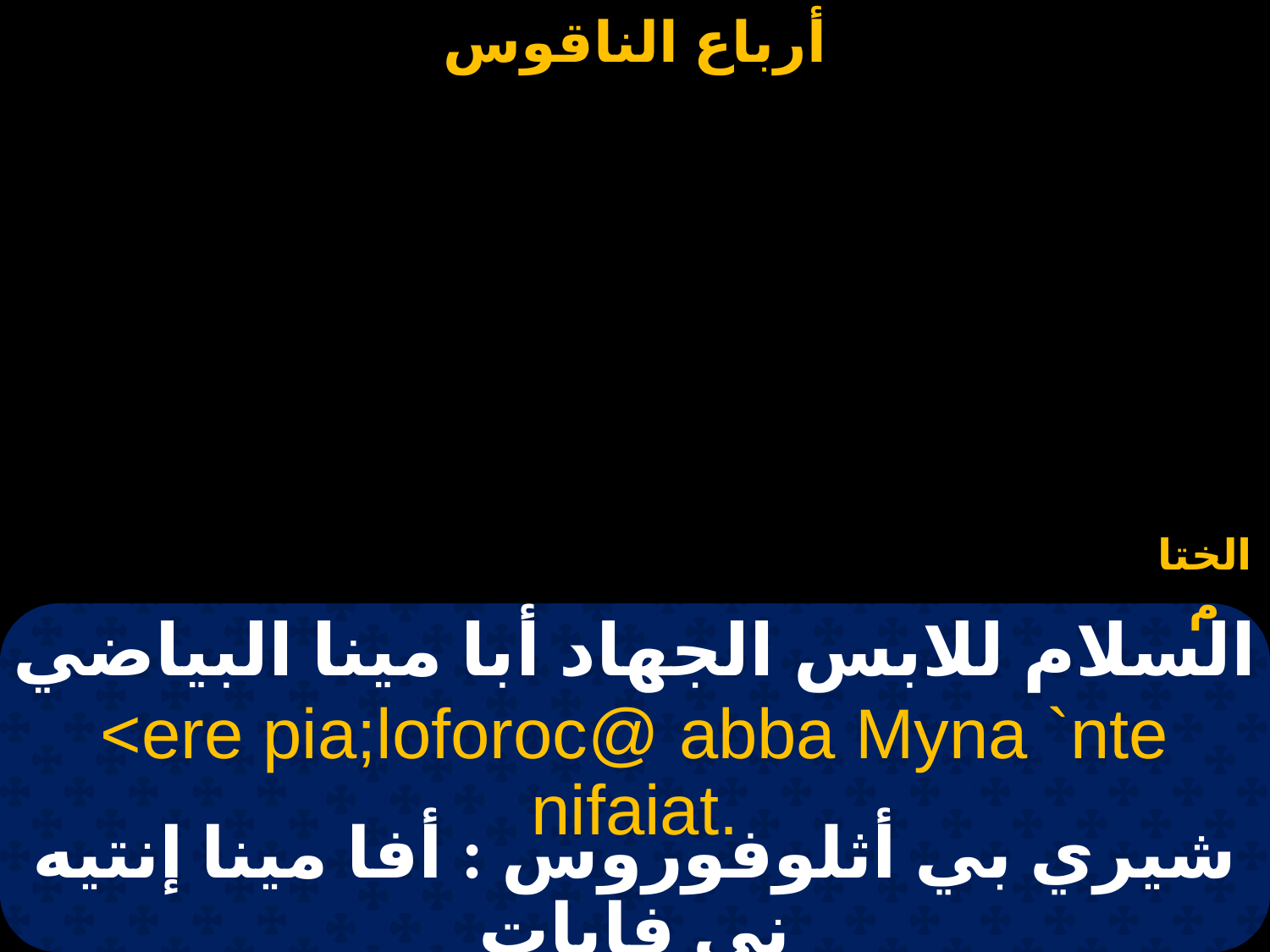

الختام
# السلام للابس الجهاد أبا مينا البياضي
<ere pia;loforoc@ abba Myna `nte nifaiat.
شيري بي أثلوفوروس : أفا مينا إنتيه ني فايات